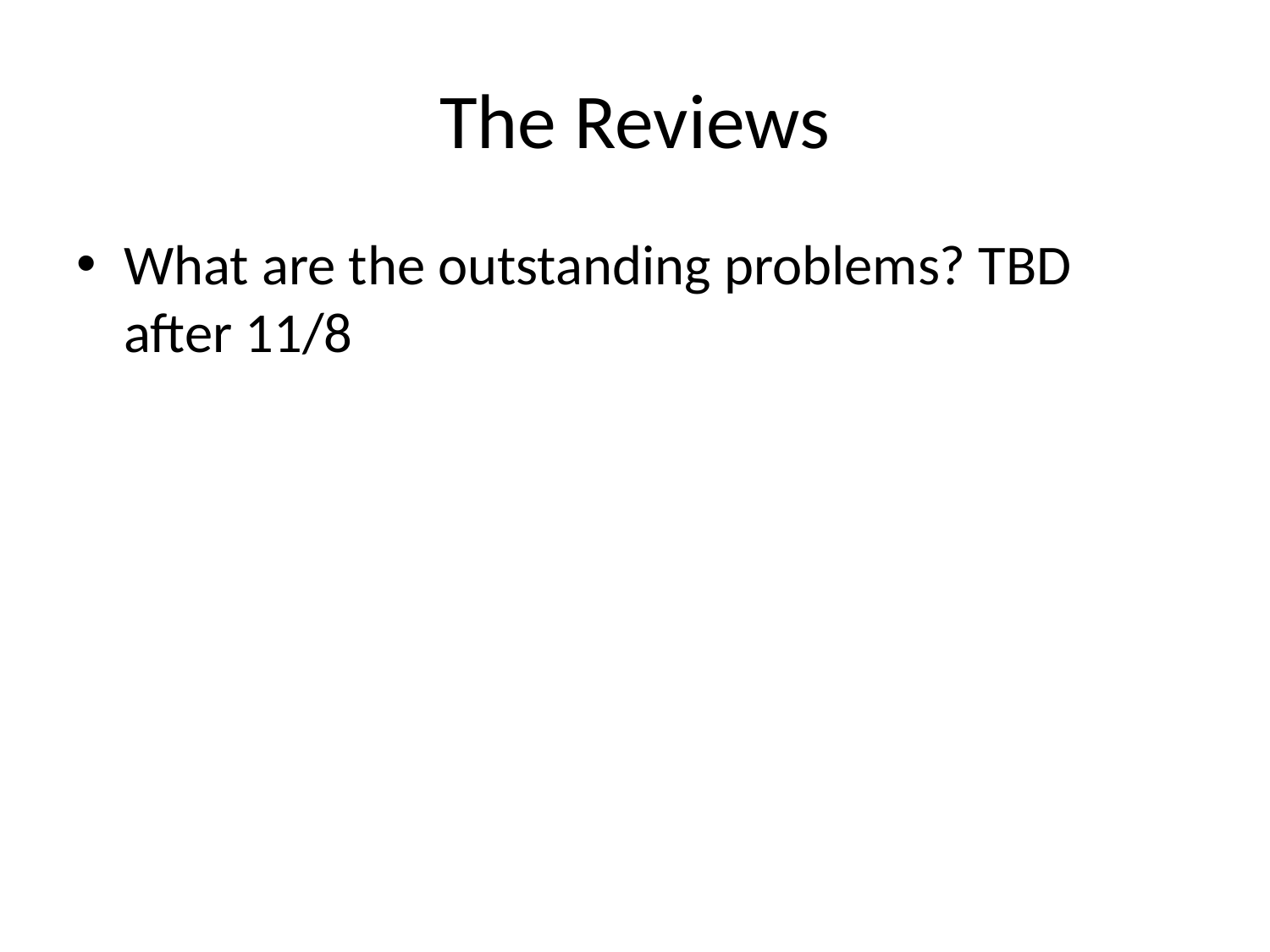

# The Reviews
What are the outstanding problems? TBD after 11/8